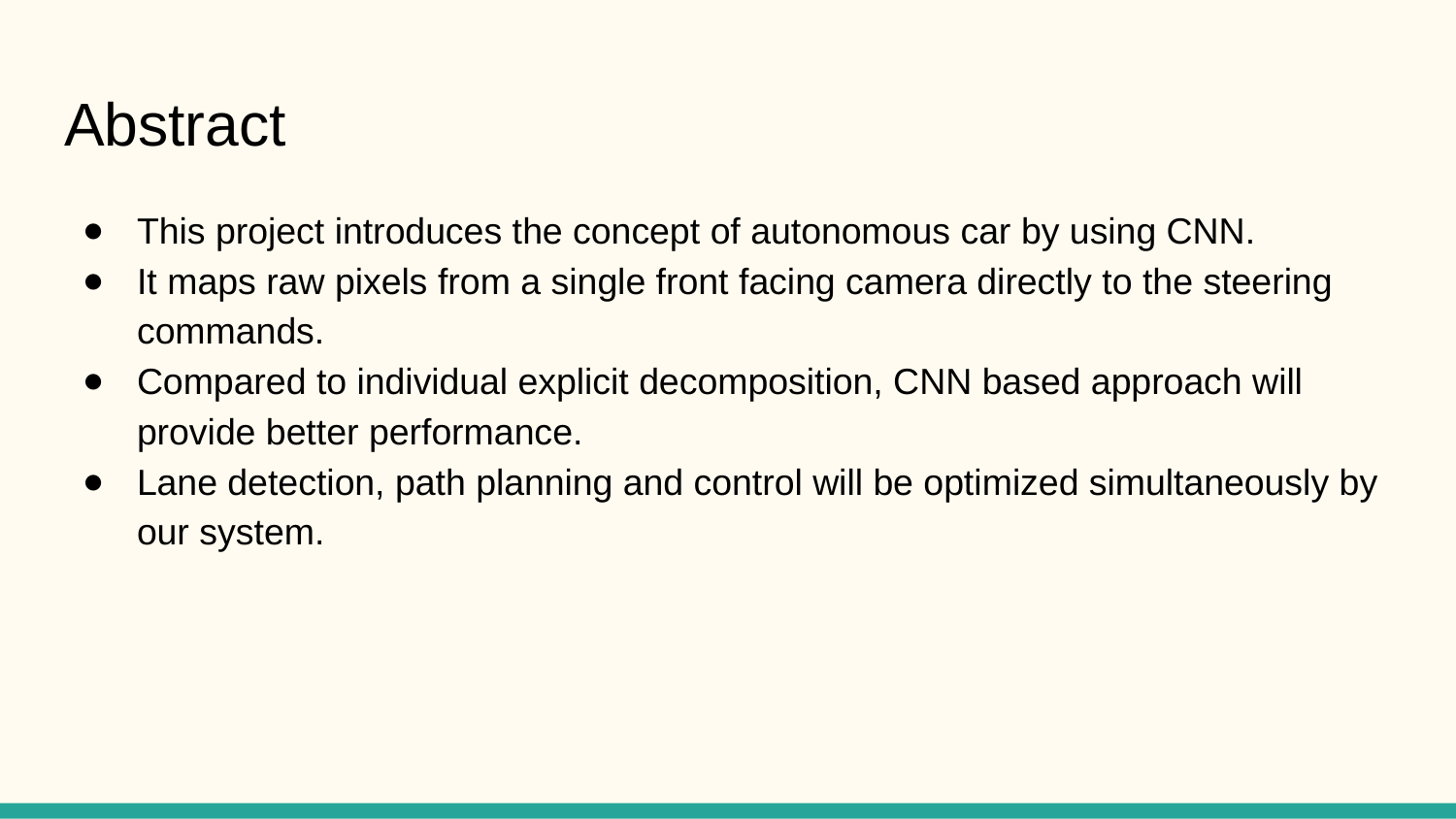

# Abstract
This project introduces the concept of autonomous car by using CNN.
It maps raw pixels from a single front facing camera directly to the steering commands.
Compared to individual explicit decomposition, CNN based approach will provide better performance.
Lane detection, path planning and control will be optimized simultaneously by our system.